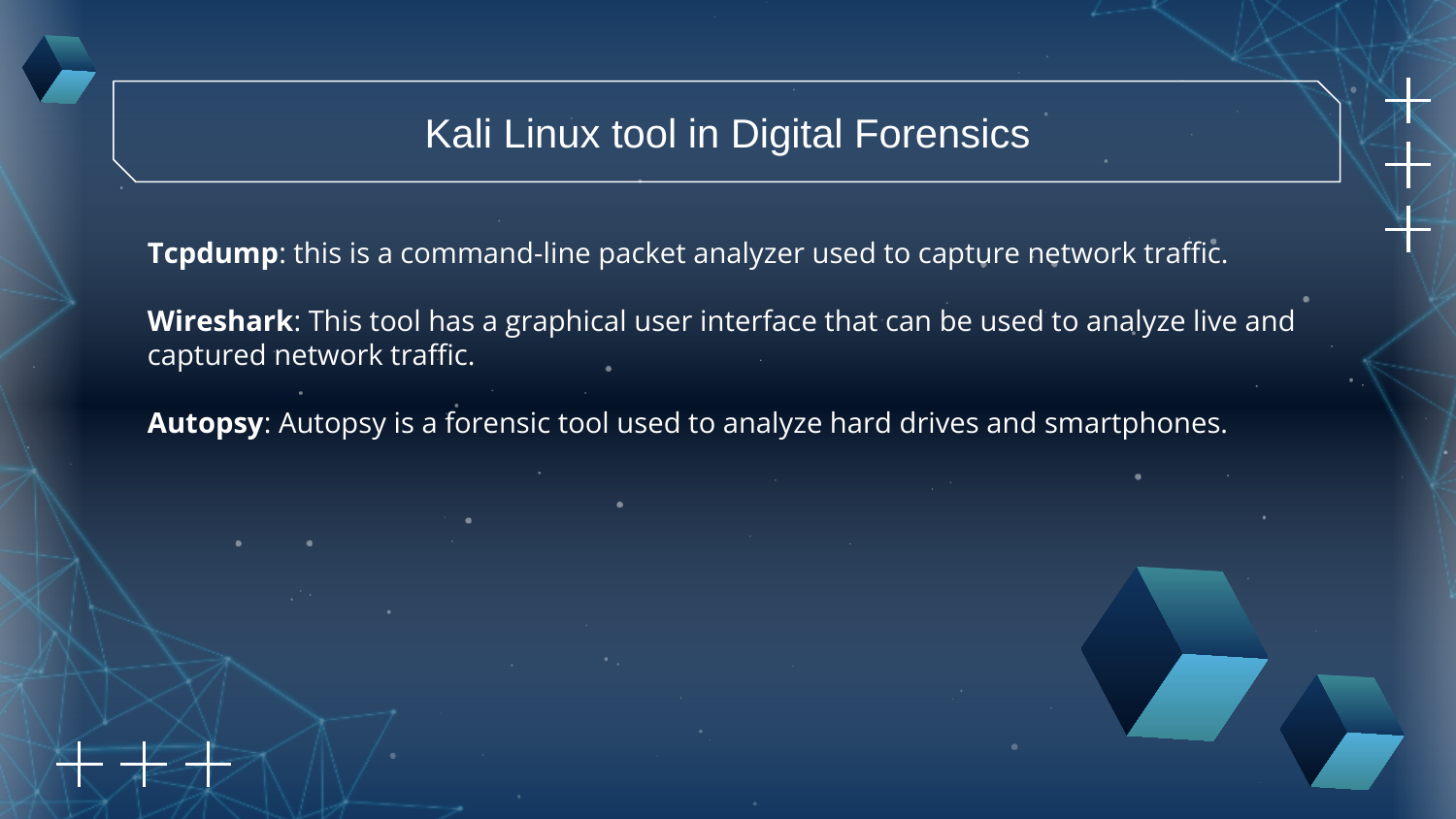

Kali Linux tool in Digital Forensics
Tcpdump: this is a command-line packet analyzer used to capture network traffic.

Wireshark: This tool has a graphical user interface that can be used to analyze live and captured network traffic.

Autopsy: Autopsy is a forensic tool used to analyze hard drives and smartphones.